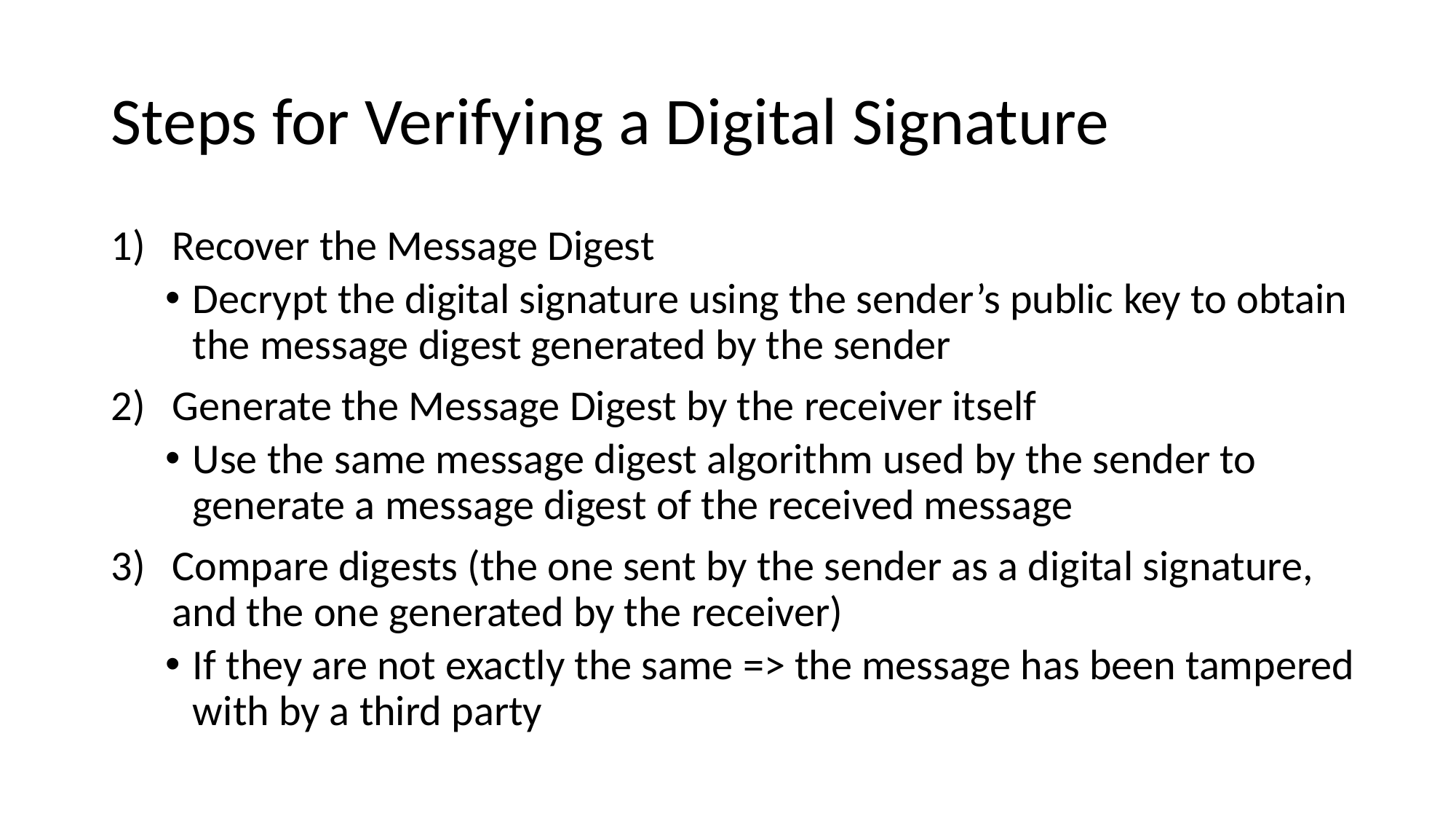

# Steps for Verifying a Digital Signature
Recover the Message Digest
Decrypt the digital signature using the sender’s public key to obtain the message digest generated by the sender
Generate the Message Digest by the receiver itself
Use the same message digest algorithm used by the sender to generate a message digest of the received message
Compare digests (the one sent by the sender as a digital signature, and the one generated by the receiver)
If they are not exactly the same => the message has been tampered with by a third party